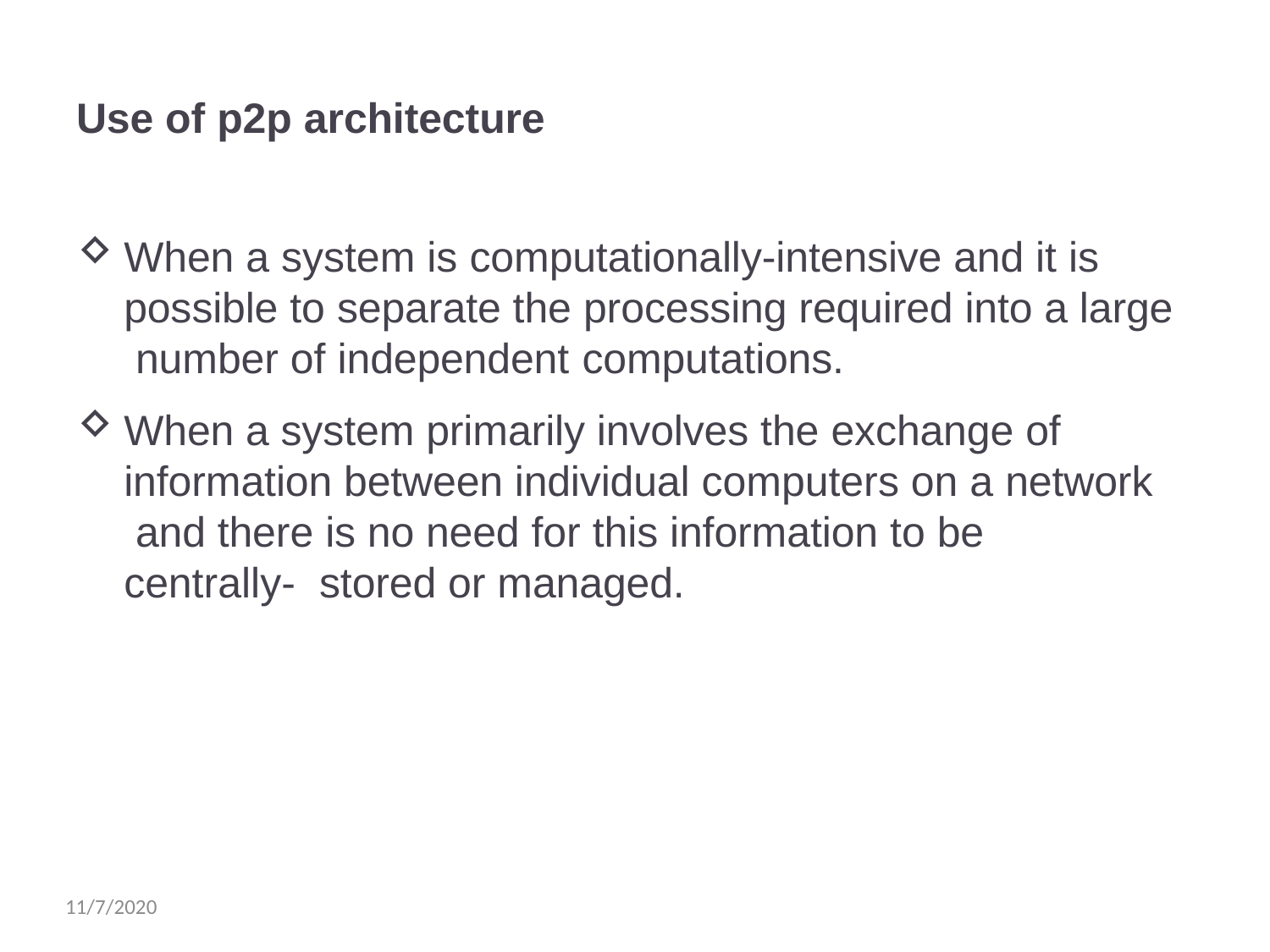

Use of p2p architecture

When a system is computationally-intensive and it is  possible to separate the processing required into a large  number of independent computations.
When a system primarily involves the exchange of  information between individual computers on a network  and there is no need for this information to be centrally-  stored or managed.
11/7/2020